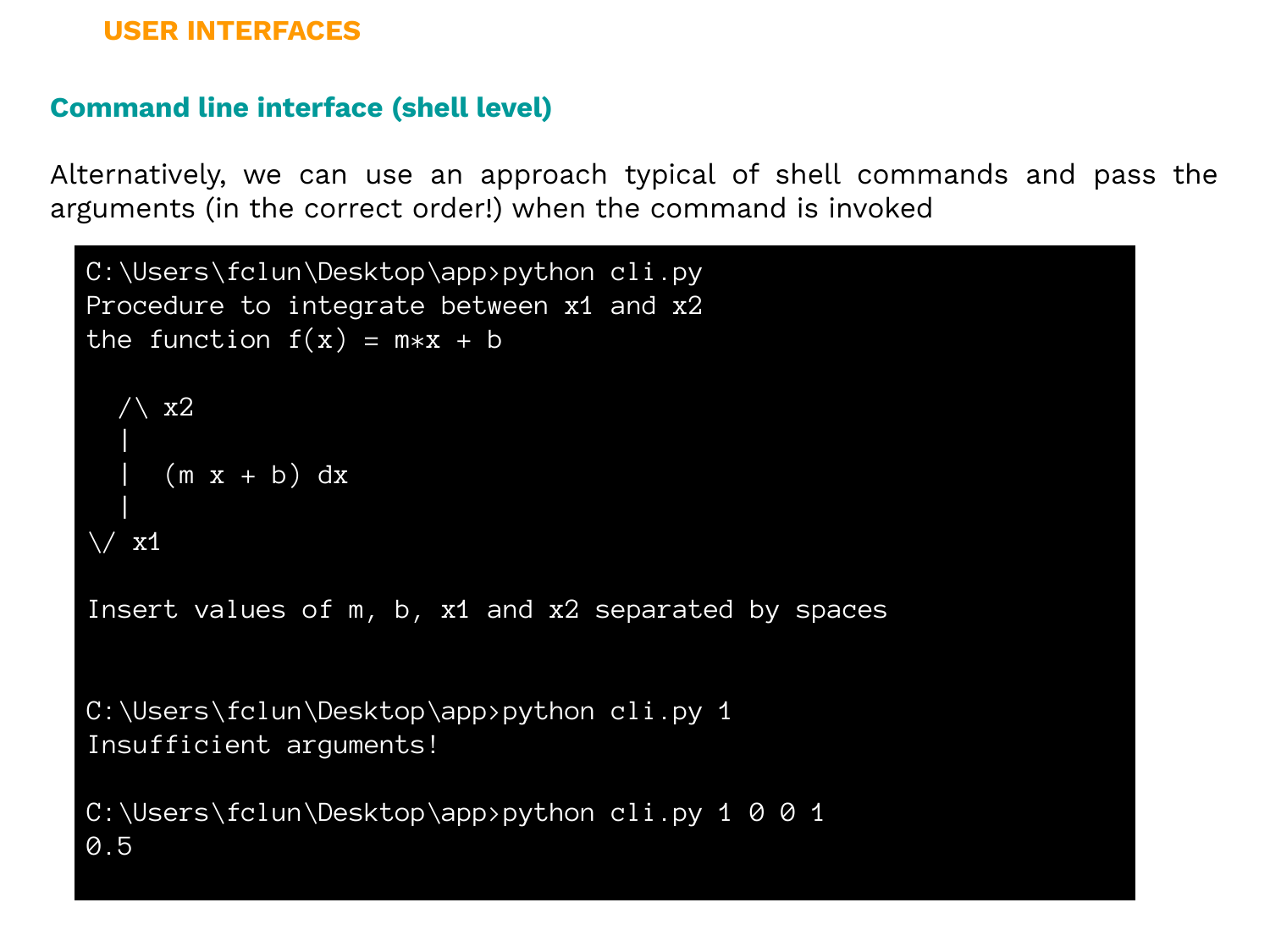

USER INTERFACES
Command line interface (shell level)

Alternatively, we can use an approach typical of shell commands and pass the arguments (in the correct order!) when the command is invoked

C:\Users\fclun\Desktop\app>python cli.py
Procedure to integrate between x1 and x2
the function f(x) = m*x + b

  /\ x2
  |
  |  (m x + b) dx
  |
\/ x1

Insert values of m, b, x1 and x2 separated by spaces

C:\Users\fclun\Desktop\app>python cli.py 1
Insufficient arguments!

C:\Users\fclun\Desktop\app>python cli.py 1 0 0 1
0.5